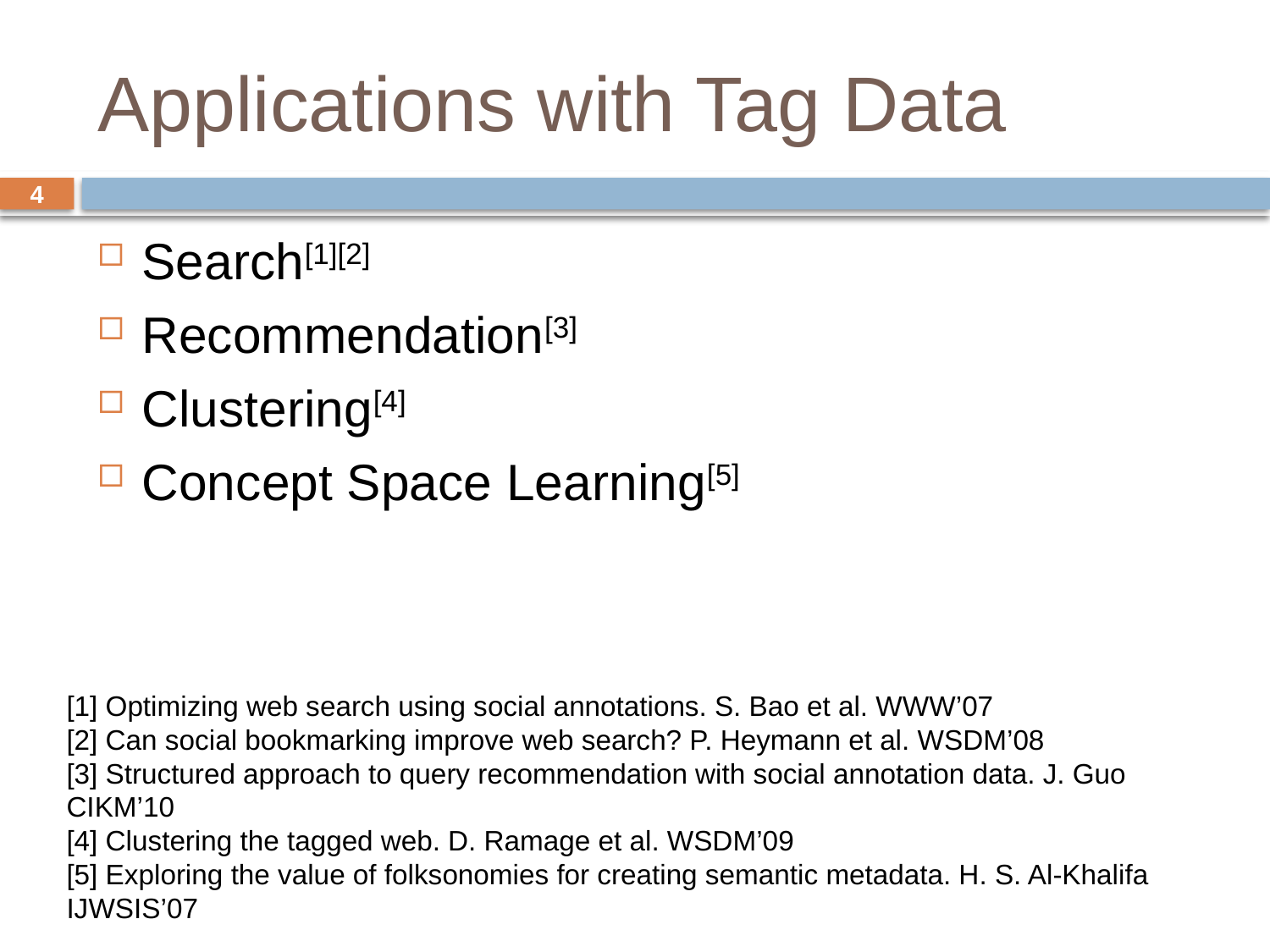

# Applications with Tag Data
4
Search[1][2]
Recommendation[3]
Clustering[4]
Concept Space Learning[5]
[1] Optimizing web search using social annotations. S. Bao et al. WWW’07
[2] Can social bookmarking improve web search? P. Heymann et al. WSDM’08
[3] Structured approach to query recommendation with social annotation data. J. Guo CIKM’10
[4] Clustering the tagged web. D. Ramage et al. WSDM’09
[5] Exploring the value of folksonomies for creating semantic metadata. H. S. Al-Khalifa IJWSIS’07